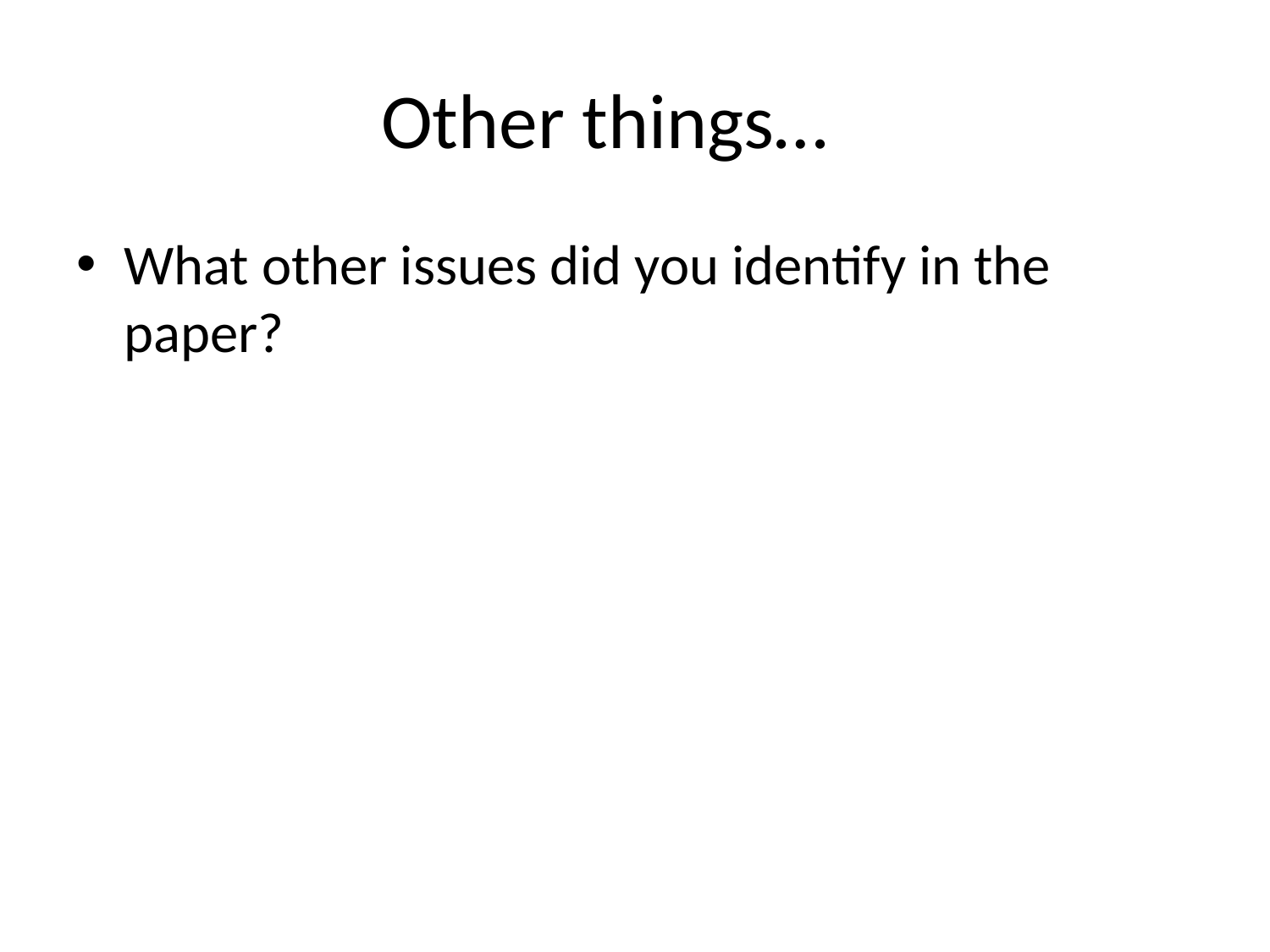

# Other things…
What other issues did you identify in the paper?